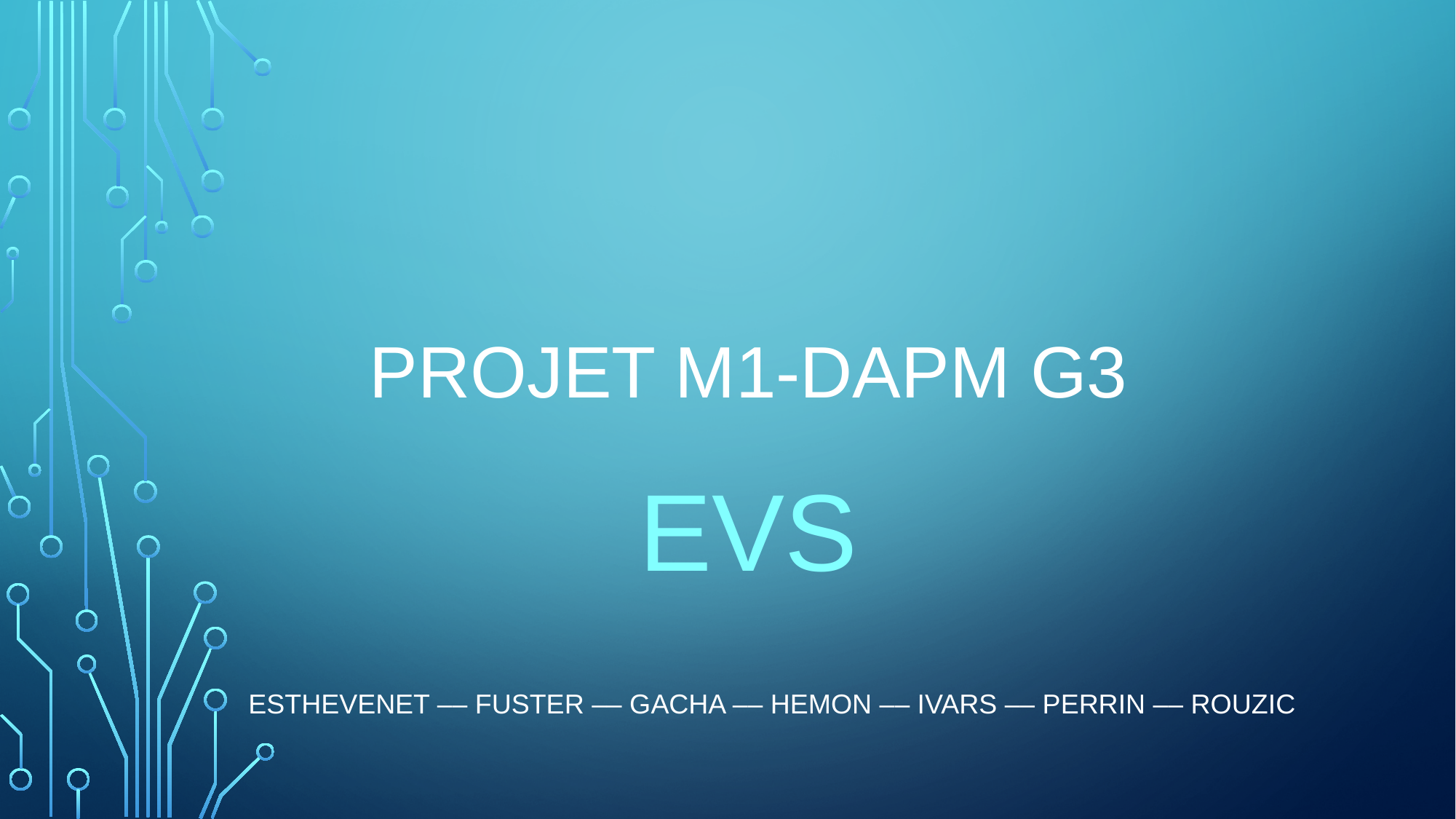

# Projet M1-DAPM G3
EVS
ESTHEVENET –– FUSTER –– GACHA –– HEMON –– IVARS –– PERRIN –– ROUZIC